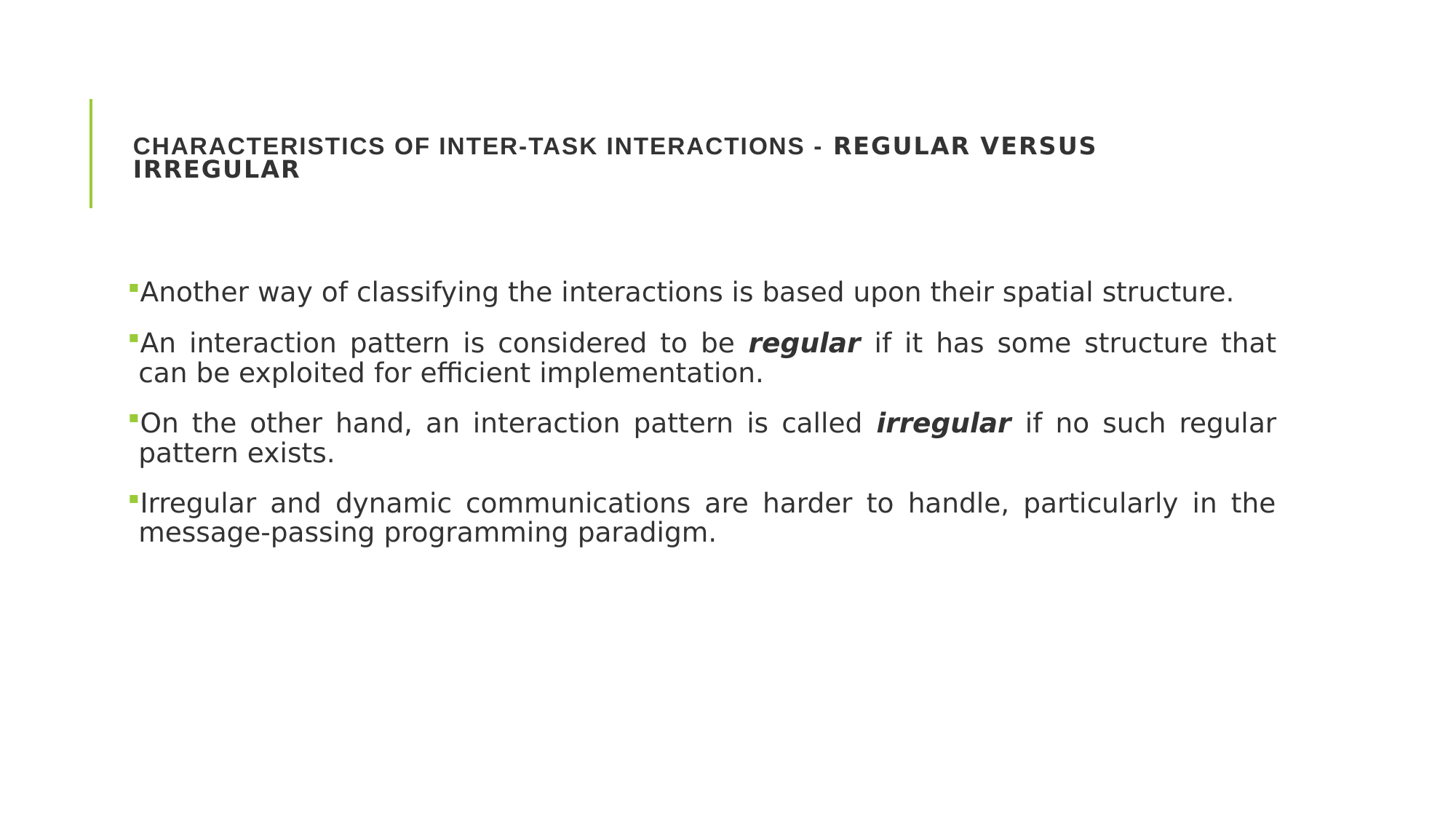

# Characteristics of Inter-Task Interactions - Regular versus Irregular
Another way of classifying the interactions is based upon their spatial structure.
An interaction pattern is considered to be regular if it has some structure that can be exploited for efficient implementation.
On the other hand, an interaction pattern is called irregular if no such regular pattern exists.
Irregular and dynamic communications are harder to handle, particularly in the message-passing programming paradigm.